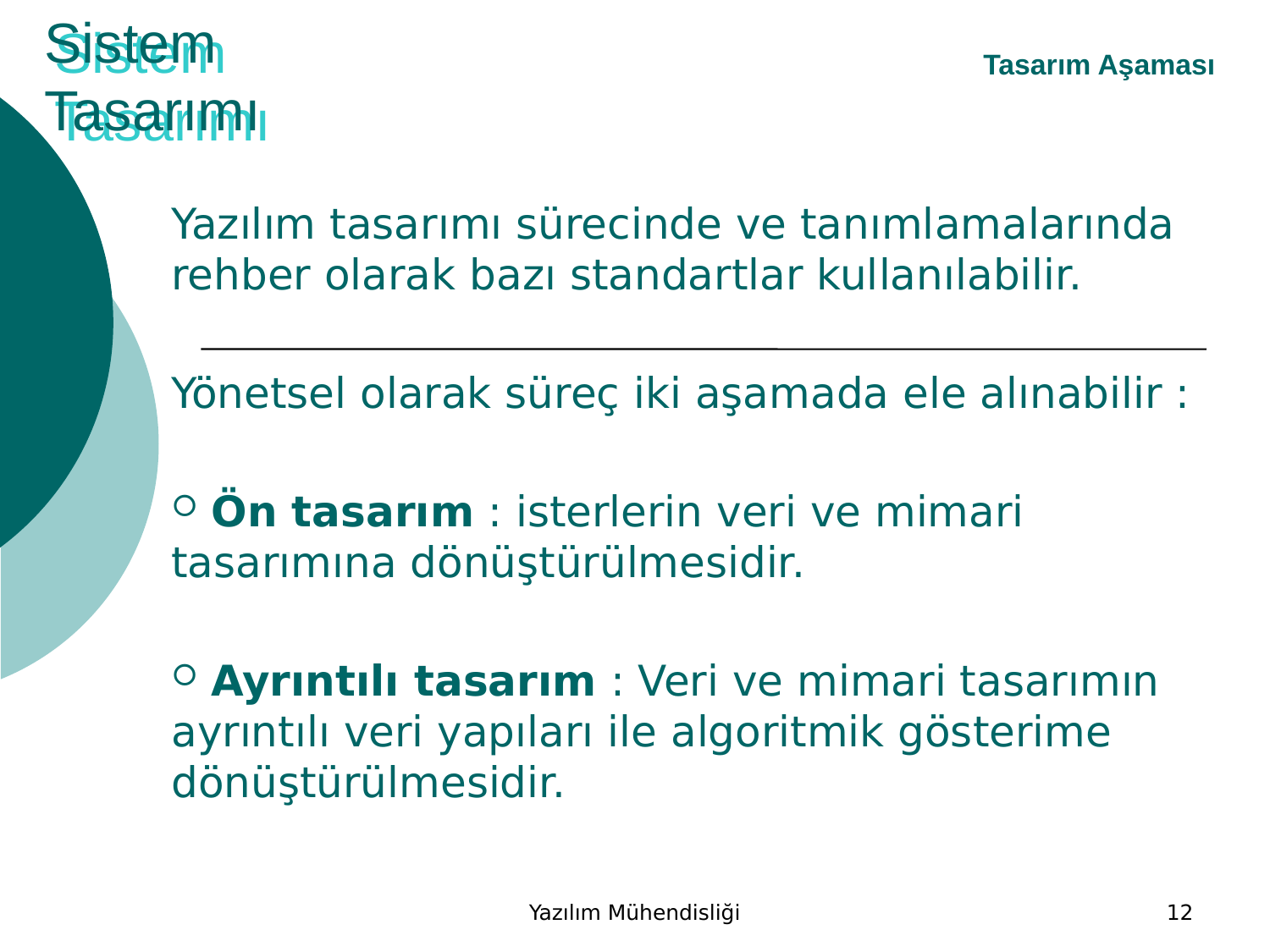

# Sistem Tasarımı
Sistem Tasarımı
Tasarım Aşaması
Yazılım tasarımı sürecinde ve tanımlamalarında rehber olarak bazı standartlar kullanılabilir.

Yönetsel olarak süreç iki aşamada ele alınabilir :

 Ön tasarım : isterlerin veri ve mimari tasarımına dönüştürülmesidir.

 Ayrıntılı tasarım : Veri ve mimari tasarımın ayrıntılı veri yapıları ile algoritmik gösterime dönüştürülmesidir.

Yazılım Mühendisliği
12